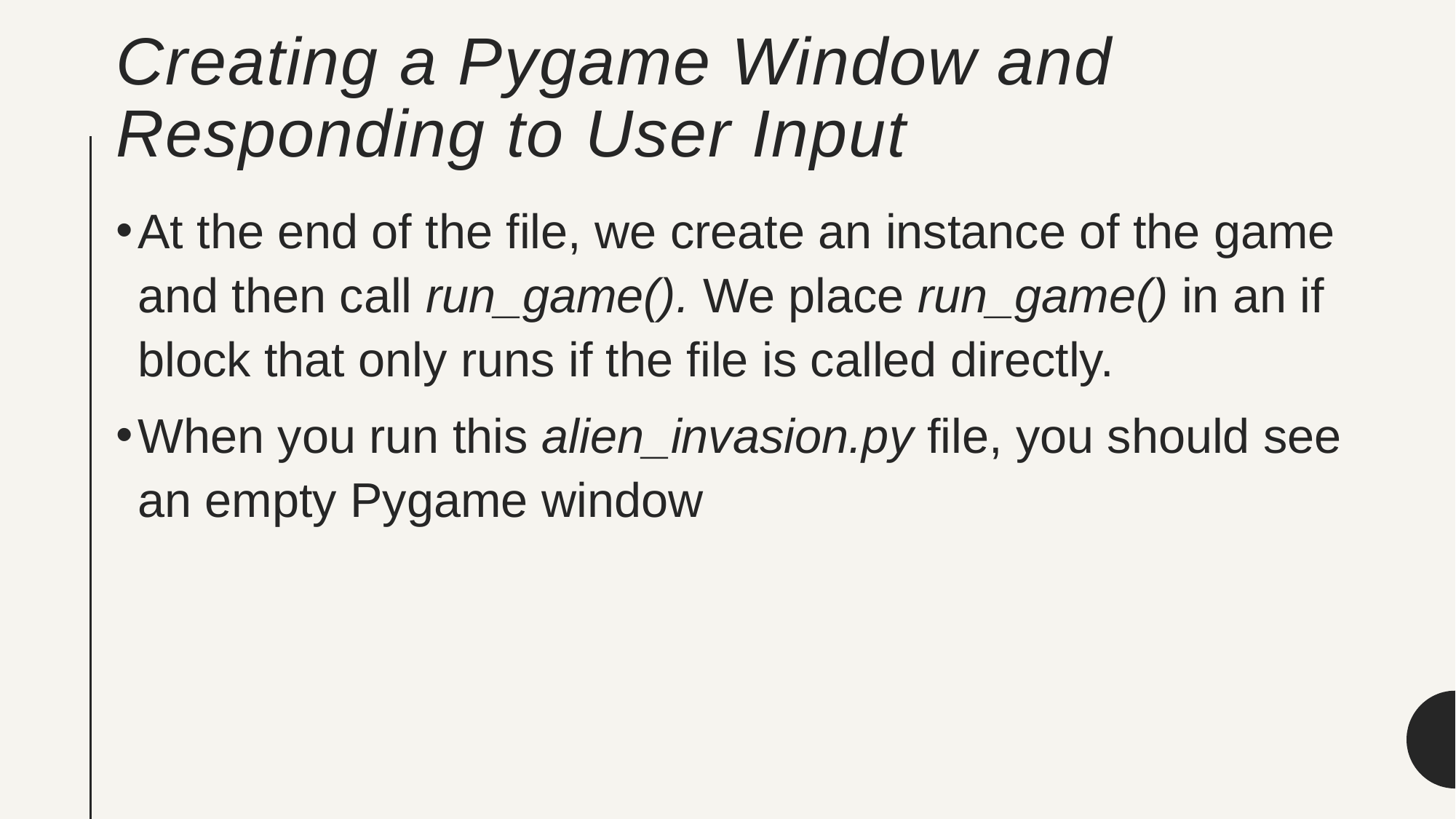

# Creating a Pygame Window and Responding to User Input
At the end of the file, we create an instance of the game and then call run_game(). We place run_game() in an if block that only runs if the file is called directly.
When you run this alien_invasion.py file, you should see an empty Pygame window